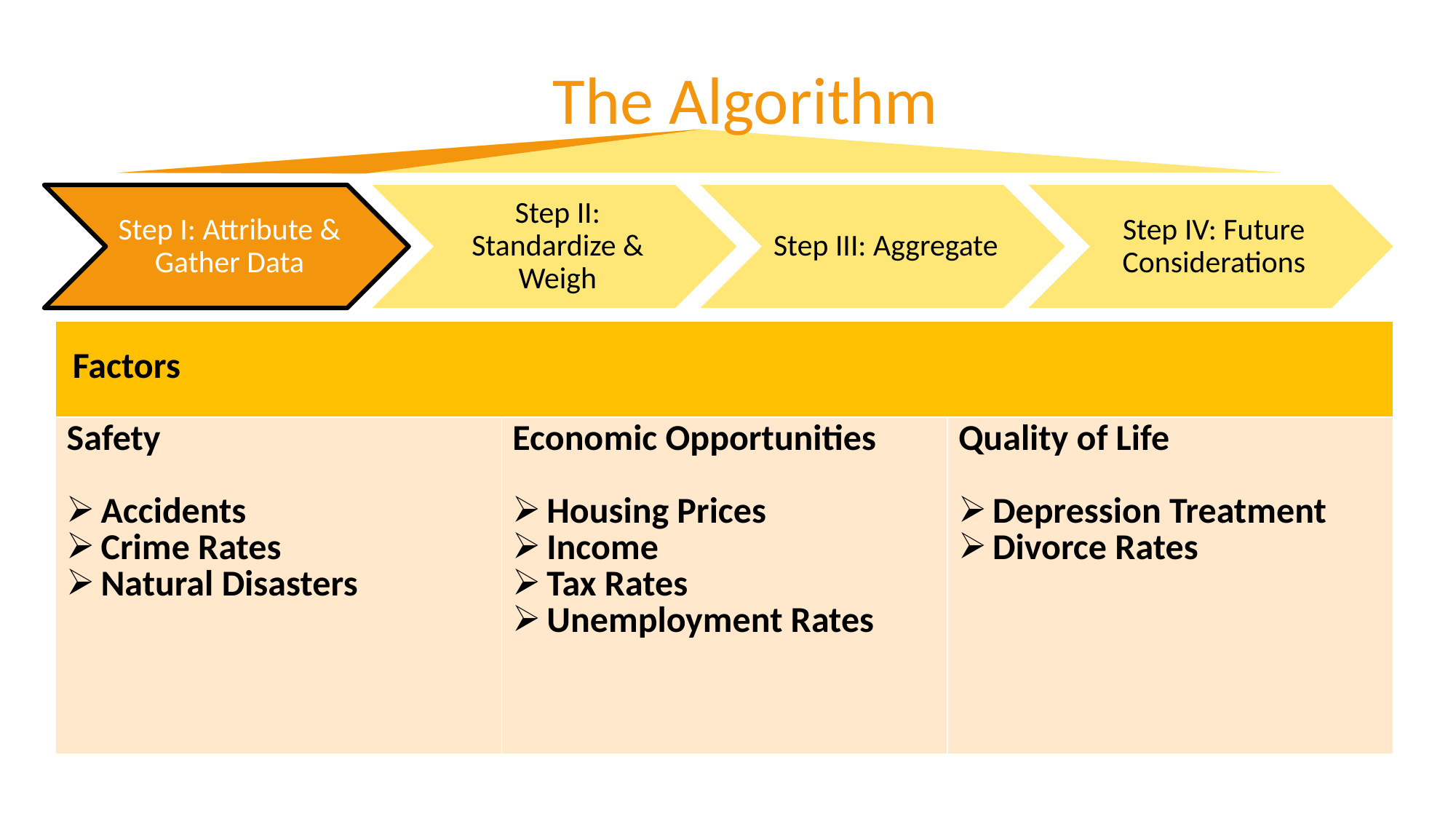

The Algorithm

Step I: Attribute & Gather Data
Step II: Standardize & Weigh
Step III: Aggregate
Step IV: Future Considerations
| Factors |  |  |
| --- | --- | --- |
| Safety Accidents Crime Rates Natural Disasters | Economic Opportunities Housing Prices Income Tax Rates Unemployment Rates | Quality of Life Depression Treatment Divorce Rates |